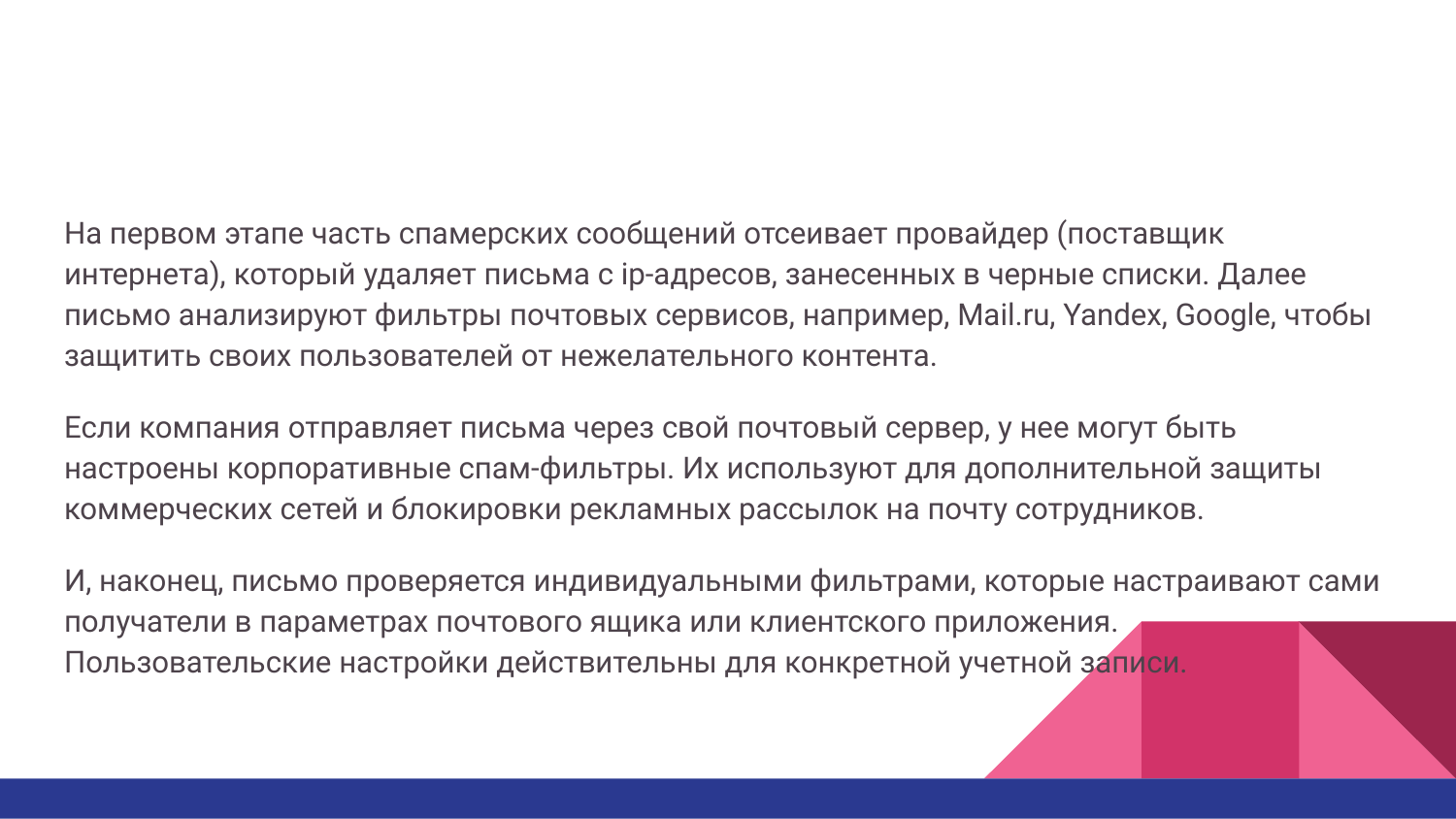

#
На первом этапе часть спамерских сообщений отсеивает провайдер (поставщик интернета), который удаляет письма с ip-адресов, занесенных в черные списки. Далее письмо анализируют фильтры почтовых сервисов, например, Mail.ru, Yandex, Google, чтобы защитить своих пользователей от нежелательного контента.
Если компания отправляет письма через свой почтовый сервер, у нее могут быть настроены корпоративные спам-фильтры. Их используют для дополнительной защиты коммерческих сетей и блокировки рекламных рассылок на почту сотрудников.
И, наконец, письмо проверяется индивидуальными фильтрами, которые настраивают сами получатели в параметрах почтового ящика или клиентского приложения. Пользовательские настройки действительны для конкретной учетной записи.